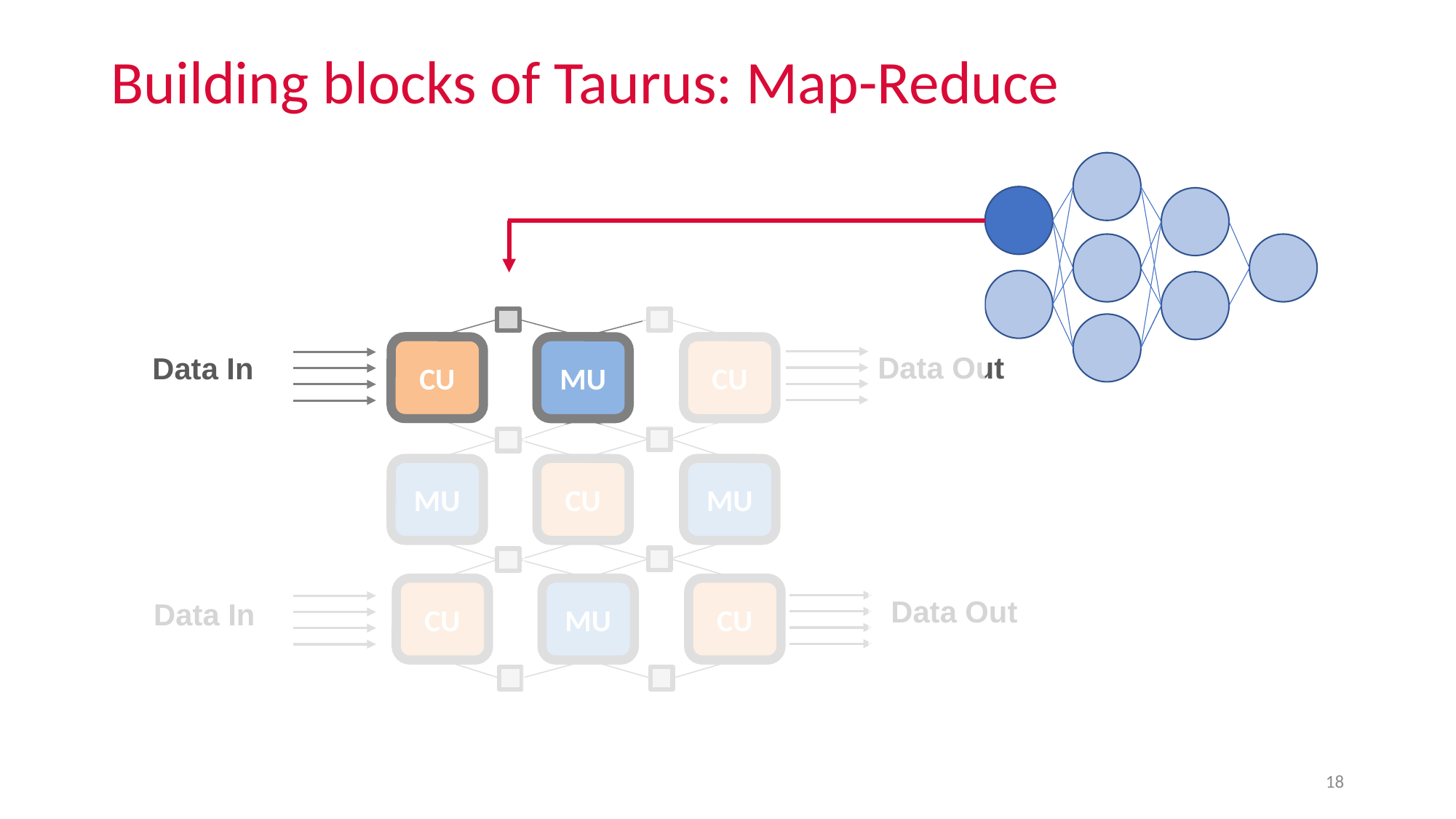

# Building blocks of Taurus: Map-Reduce

CU
CU
MU
Data Out
Data In

CU
MU
MU

CU
MU
CU
Data Out
Data In

18